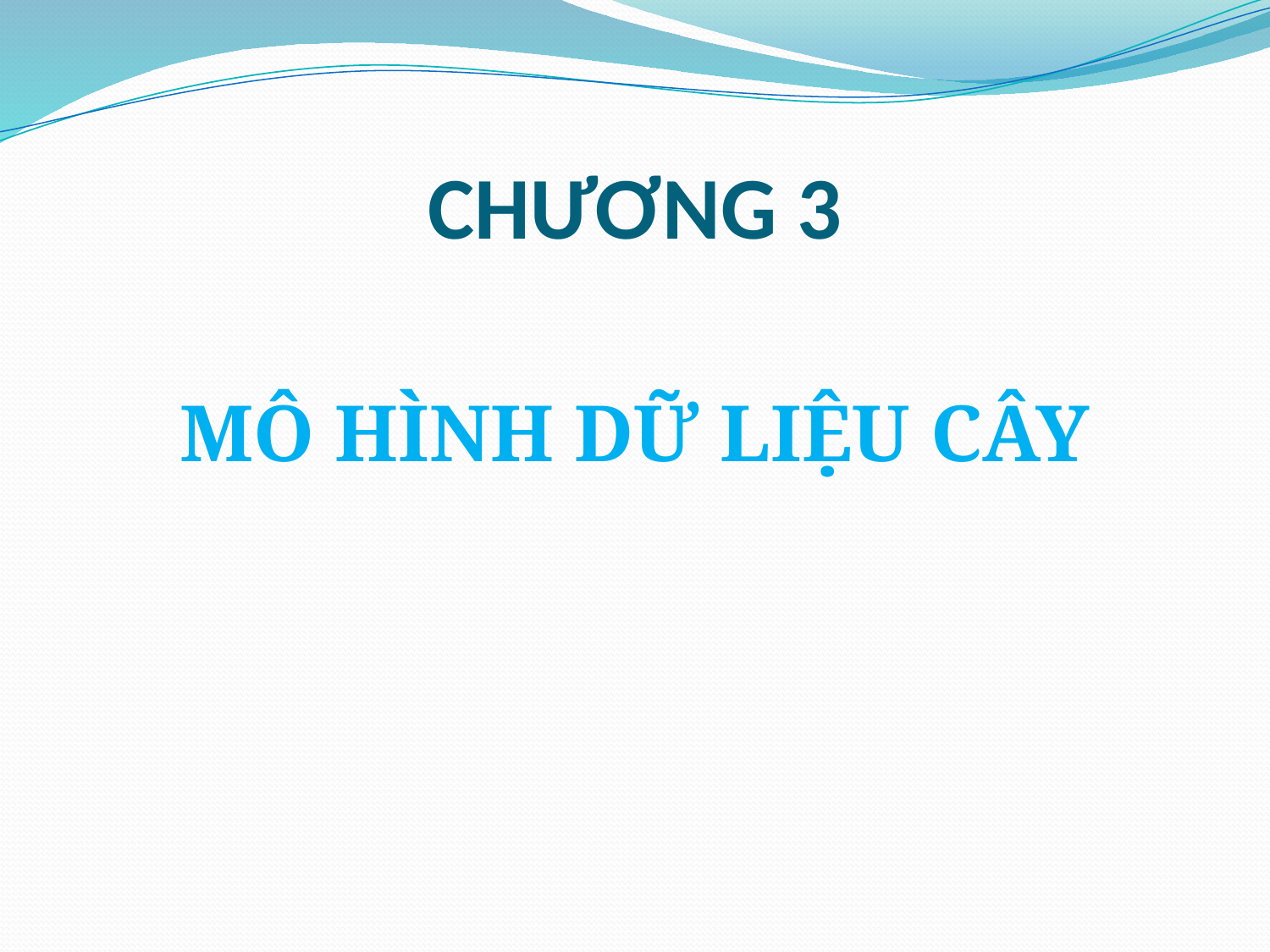

# CHƯƠNG 3

MÔ HÌNH DỮ LIỆU CÂY